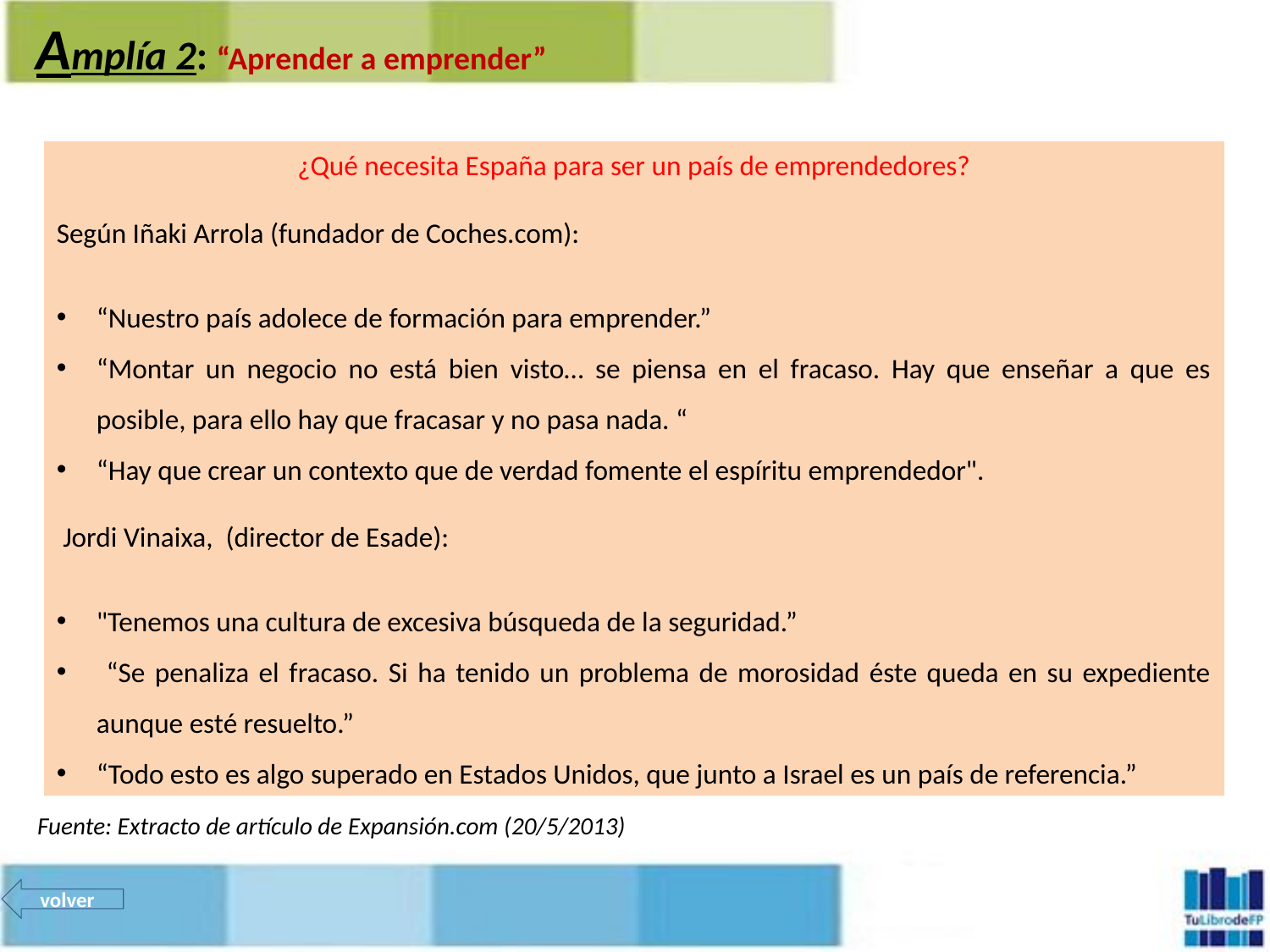

Amplía 2: “Aprender a emprender”
¿Qué necesita España para ser un país de emprendedores?

Según Iñaki Arrola (fundador de Coches.com):

“Nuestro país adolece de formación para emprender.”
“Montar un negocio no está bien visto… se piensa en el fracaso. Hay que enseñar a que es posible, para ello hay que fracasar y no pasa nada. “
“Hay que crear un contexto que de verdad fomente el espíritu emprendedor".

 Jordi Vinaixa,  (director de Esade):

"Tenemos una cultura de excesiva búsqueda de la seguridad.”
 “Se penaliza el fracaso. Si ha tenido un problema de morosidad éste queda en su expediente aunque esté resuelto.”
“Todo esto es algo superado en Estados Unidos, que junto a Israel es un país de referencia.”
Fuente: Extracto de artículo de Expansión.com (20/5/2013)
volver